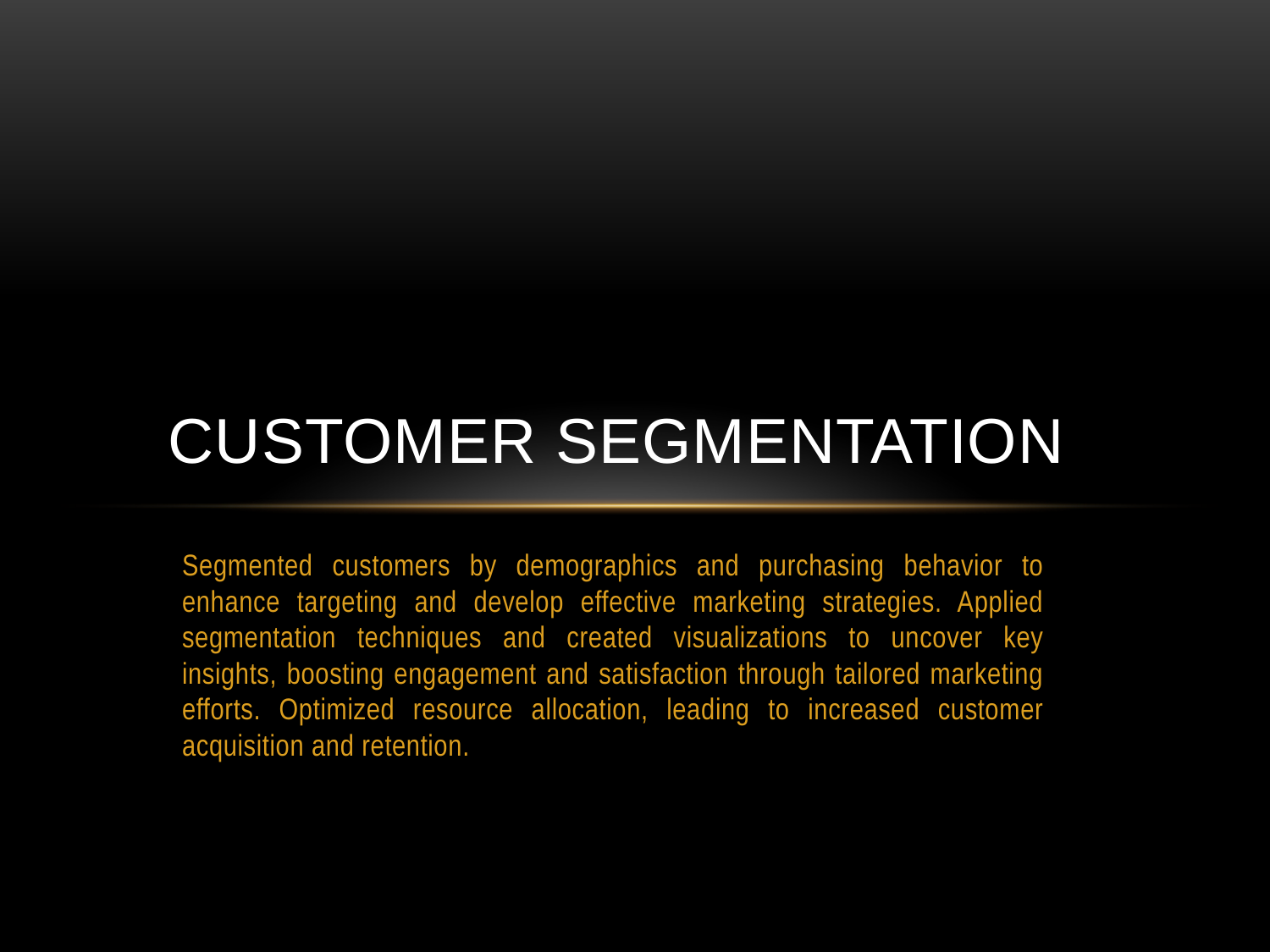

# CUSTOMER SEGMENTATION
Segmented customers by demographics and purchasing behavior to enhance targeting and develop effective marketing strategies. Applied segmentation techniques and created visualizations to uncover key insights, boosting engagement and satisfaction through tailored marketing efforts. Optimized resource allocation, leading to increased customer acquisition and retention.